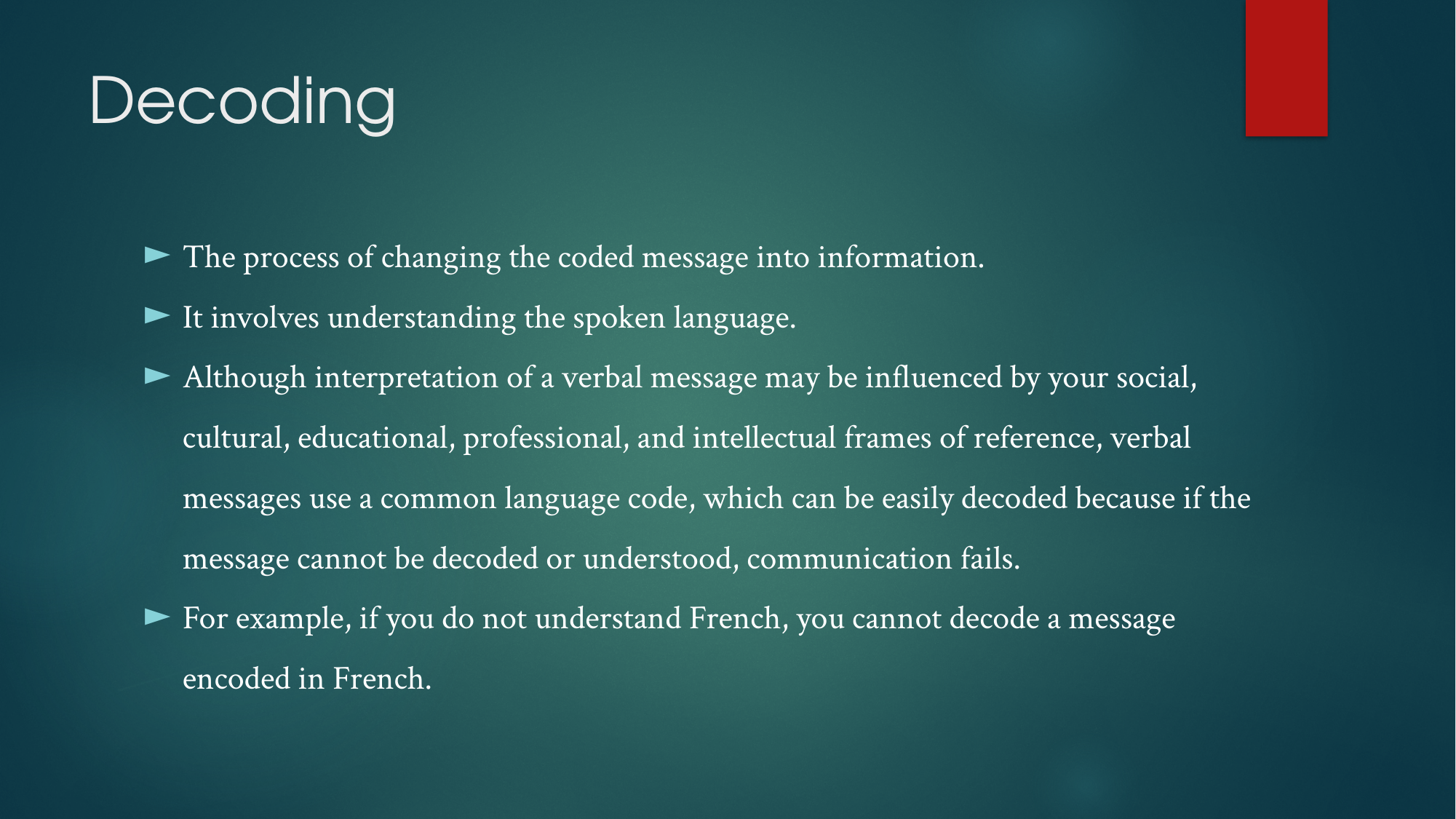

# Decoding
The process of changing the coded message into information.
It involves understanding the spoken language.
Although interpretation of a verbal message may be influenced by your social, cultural, educational, professional, and intellectual frames of reference, verbal messages use a common language code, which can be easily decoded because if the message cannot be decoded or understood, communication fails.
For example, if you do not understand French, you cannot decode a message encoded in French.